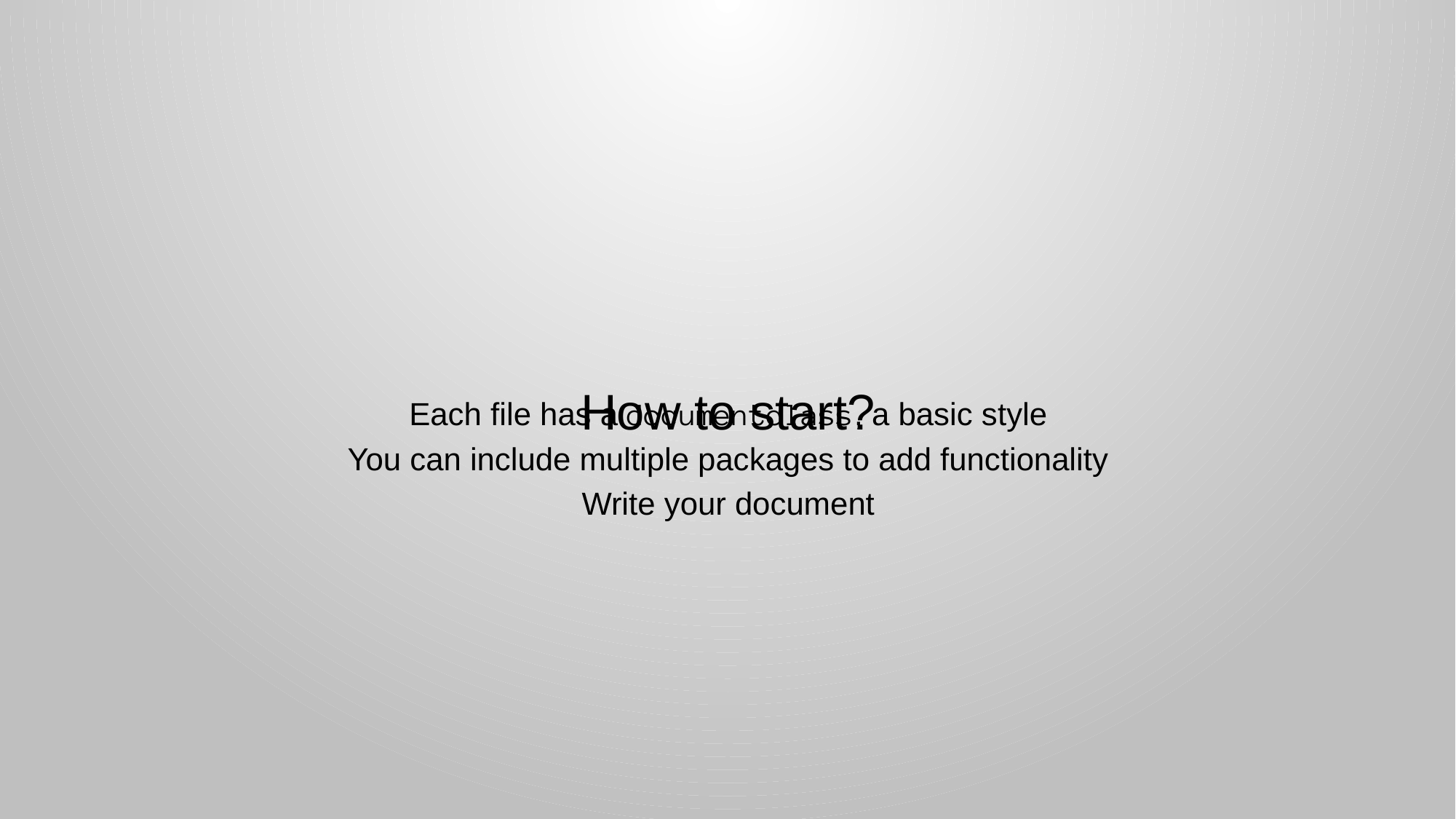

# How to start?
Each file has a documentclass, a basic style
You can include multiple packages to add functionality
Write your document